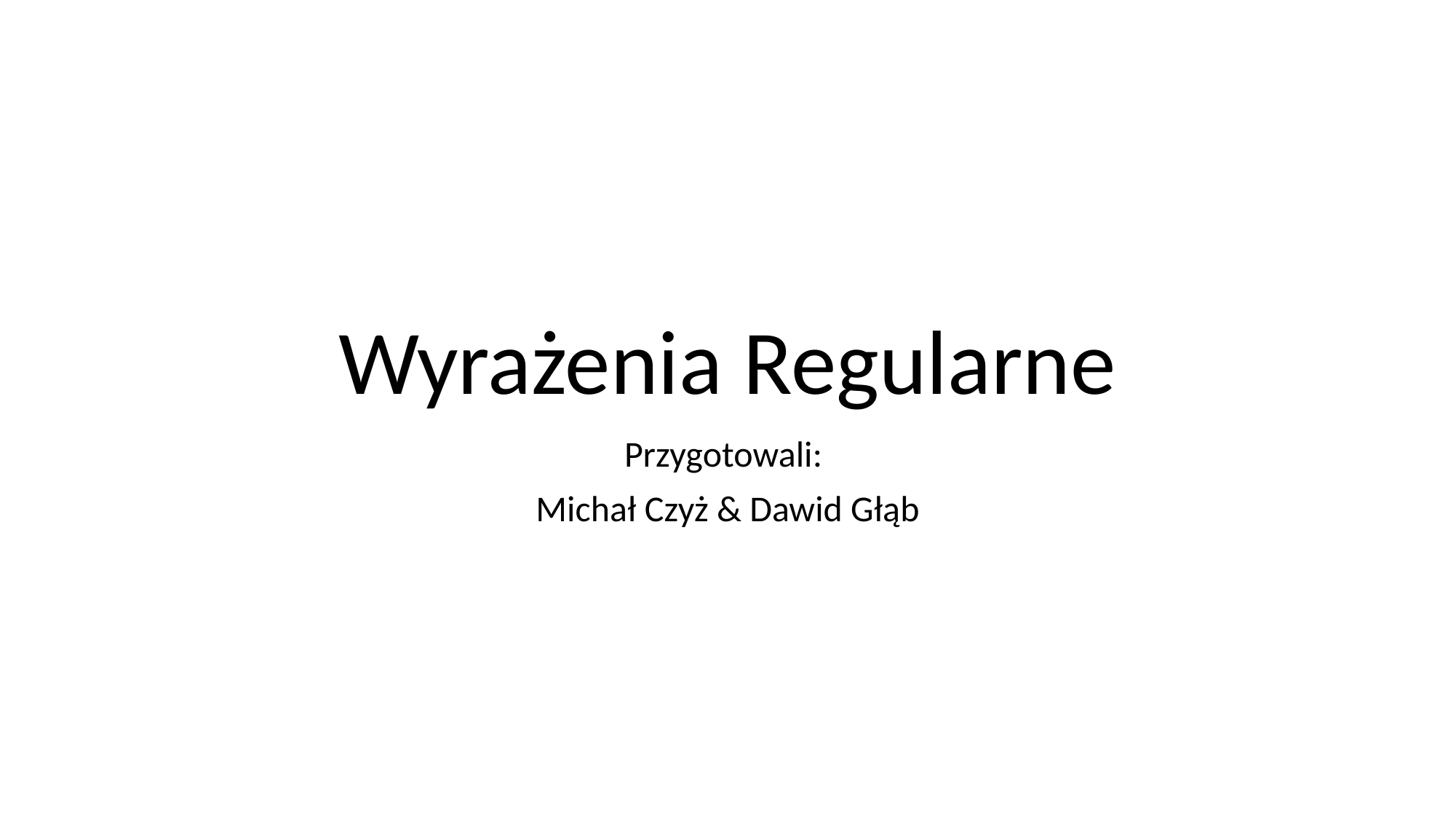

# Wyrażenia Regularne
Przygotowali:
Michał Czyż & Dawid Głąb